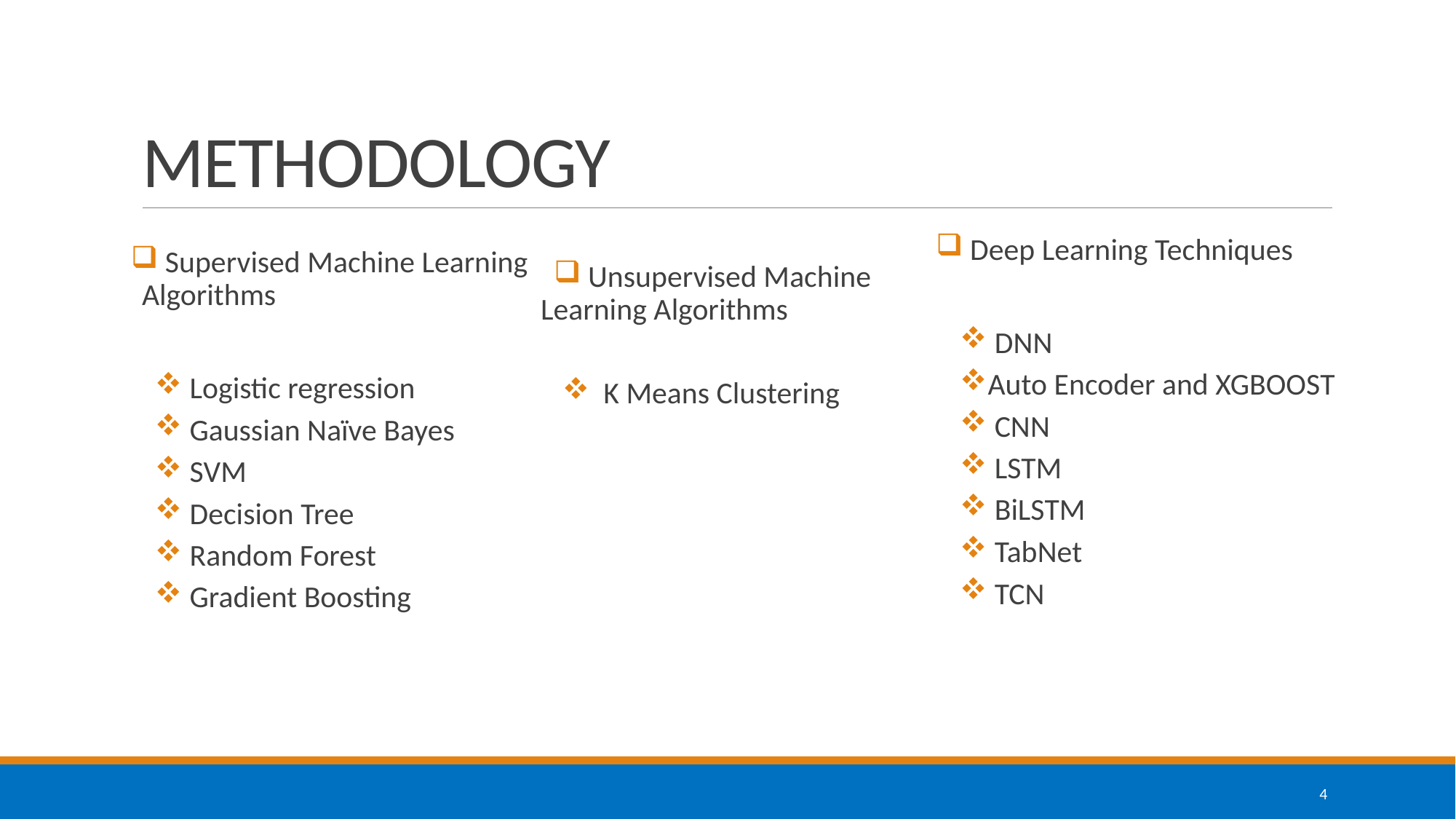

# METHODOLOGY

 Supervised Machine Learning Algorithms

 Logistic regression
 Gaussian Naïve Bayes
 SVM
 Decision Tree
 Random Forest
 Gradient Boosting

 Unsupervised Machine Learning Algorithms

 K Means Clustering

 Deep Learning Techniques

 DNN
Auto Encoder and XGBOOST
 CNN
 LSTM
 BiLSTM
 TabNet
 TCN

4